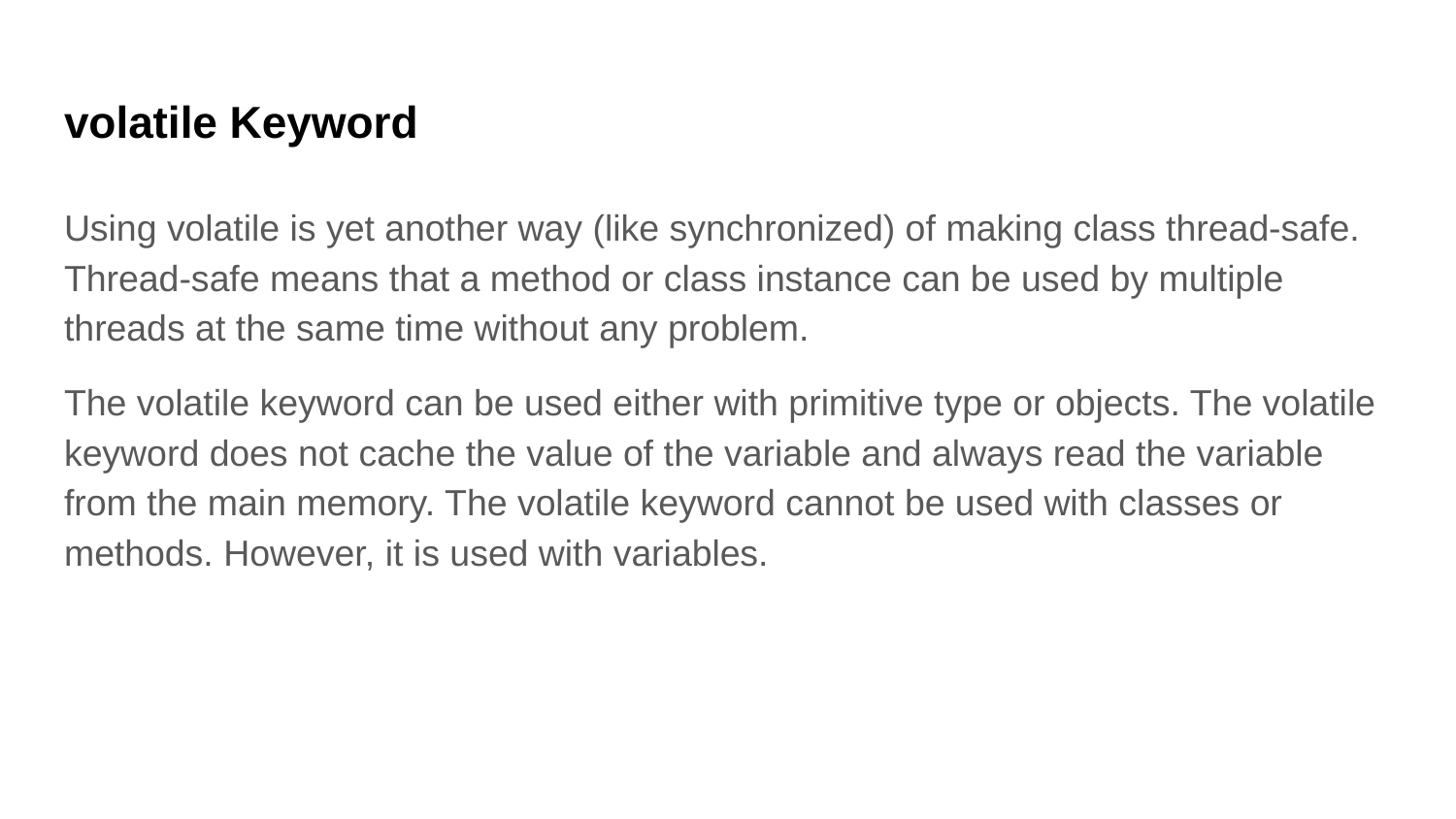

# volatile Keyword

Using volatile is yet another way (like synchronized) of making class thread-safe. Thread-safe means that a method or class instance can be used by multiple threads at the same time without any problem.
The volatile keyword can be used either with primitive type or objects. The volatile keyword does not cache the value of the variable and always read the variable from the main memory. The volatile keyword cannot be used with classes or methods. However, it is used with variables.